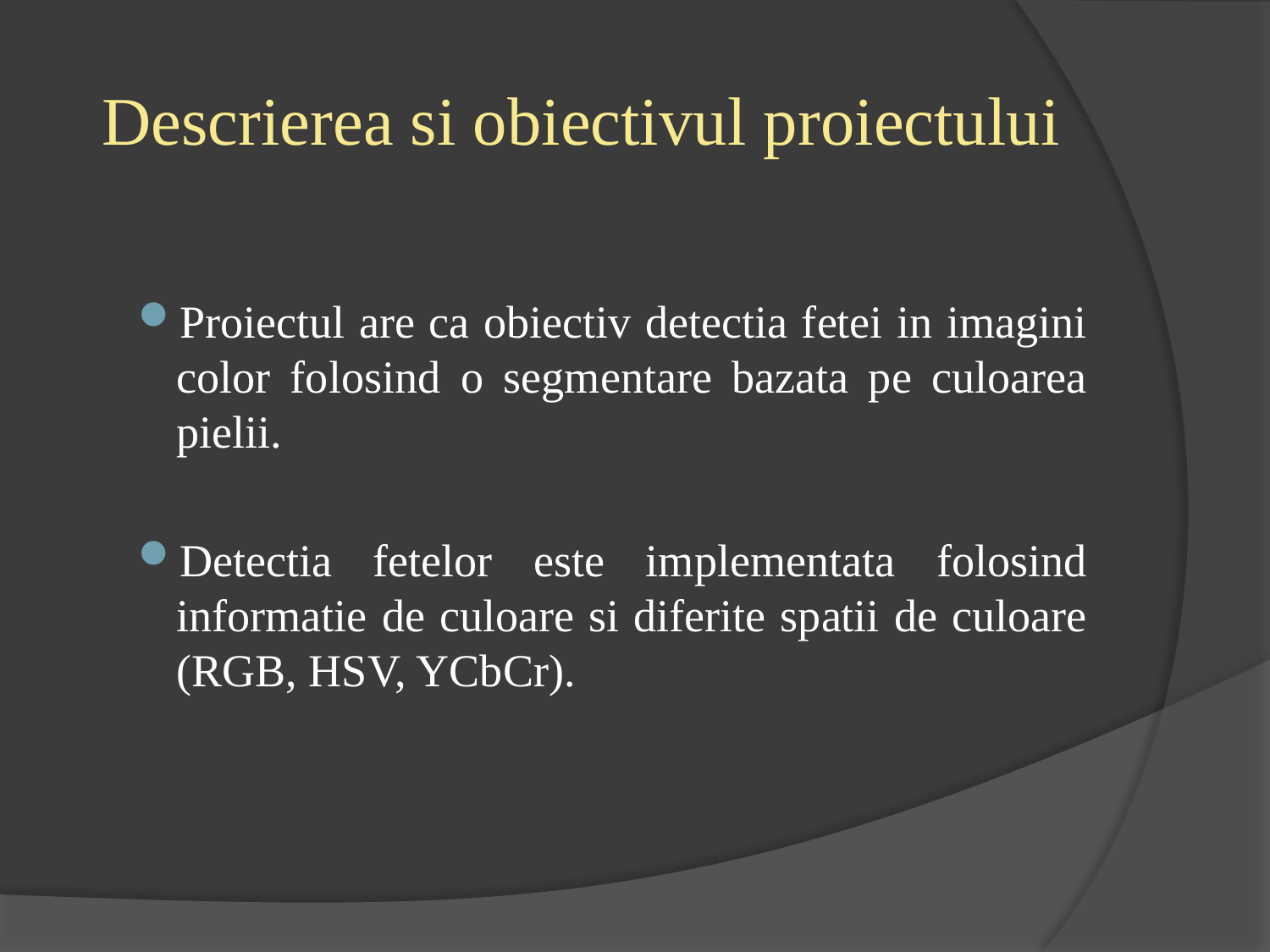

# Descrierea si obiectivul proiectului

Proiectul are ca obiectiv detectia fetei in imagini color folosind o segmentare bazata pe culoarea pielii.

Detectia fetelor este implementata folosind informatie de culoare si diferite spatii de culoare (RGB, HSV, YCbCr).